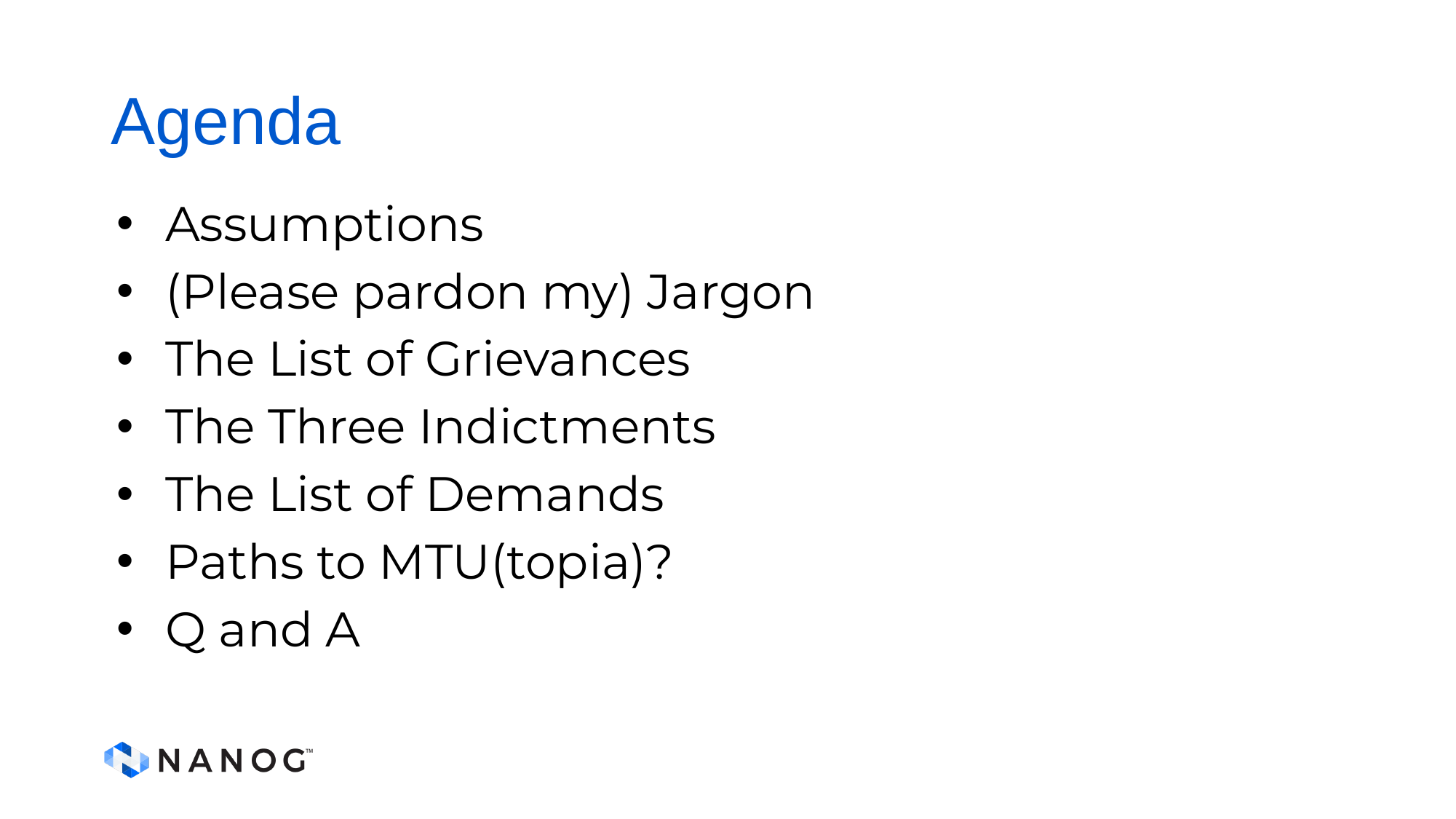

# Agenda
Assumptions
(Please pardon my) Jargon
The List of Grievances
The Three Indictments
The List of Demands
Paths to MTU(topia)?
Q and A